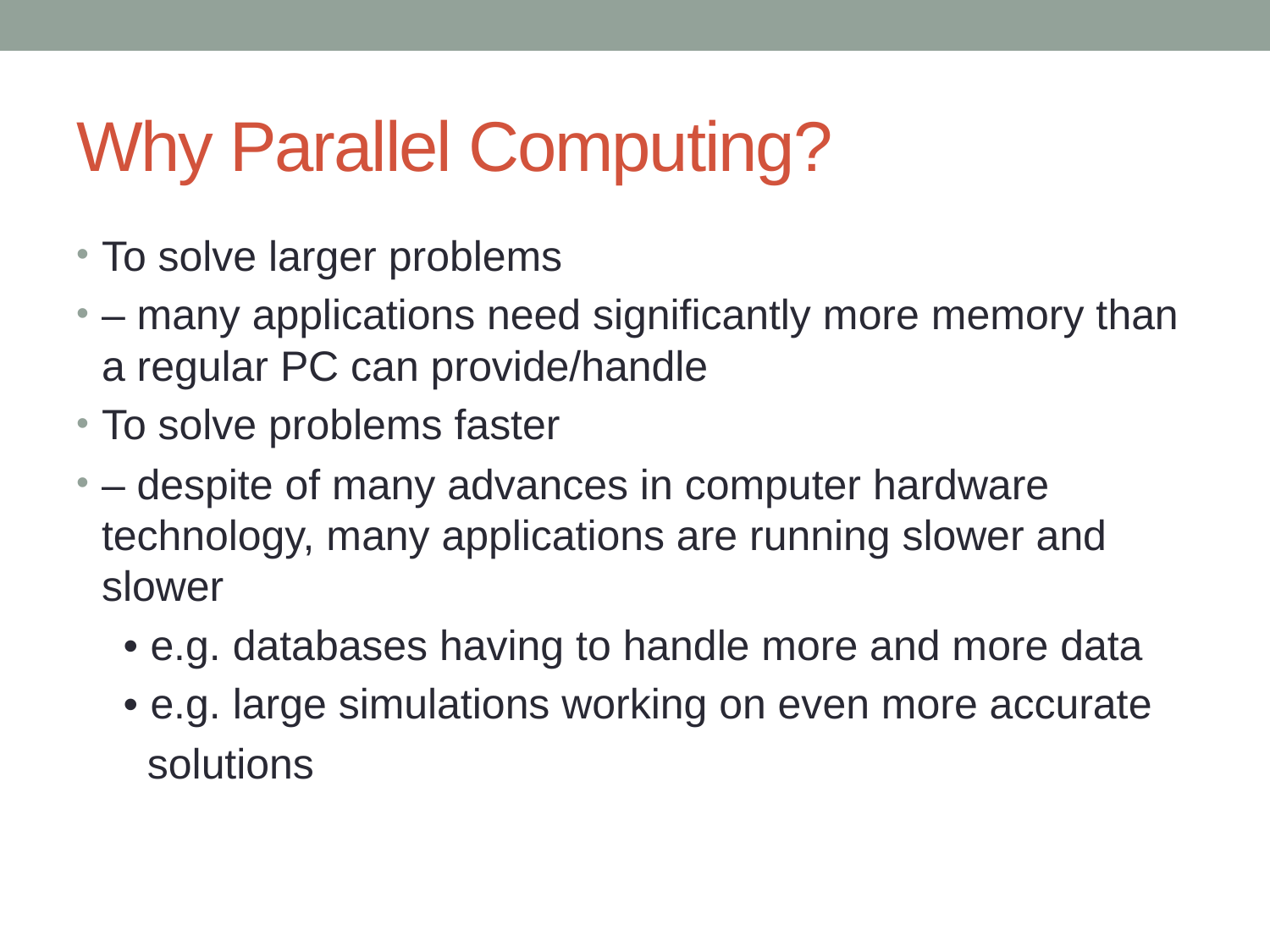

# Why Parallel Computing?
To solve larger problems
– many applications need significantly more memory than a regular PC can provide/handle
To solve problems faster
– despite of many advances in computer hardware technology, many applications are running slower and slower
    • e.g. databases having to handle more and more data
    • e.g. large simulations working on even more accurate
      solutions